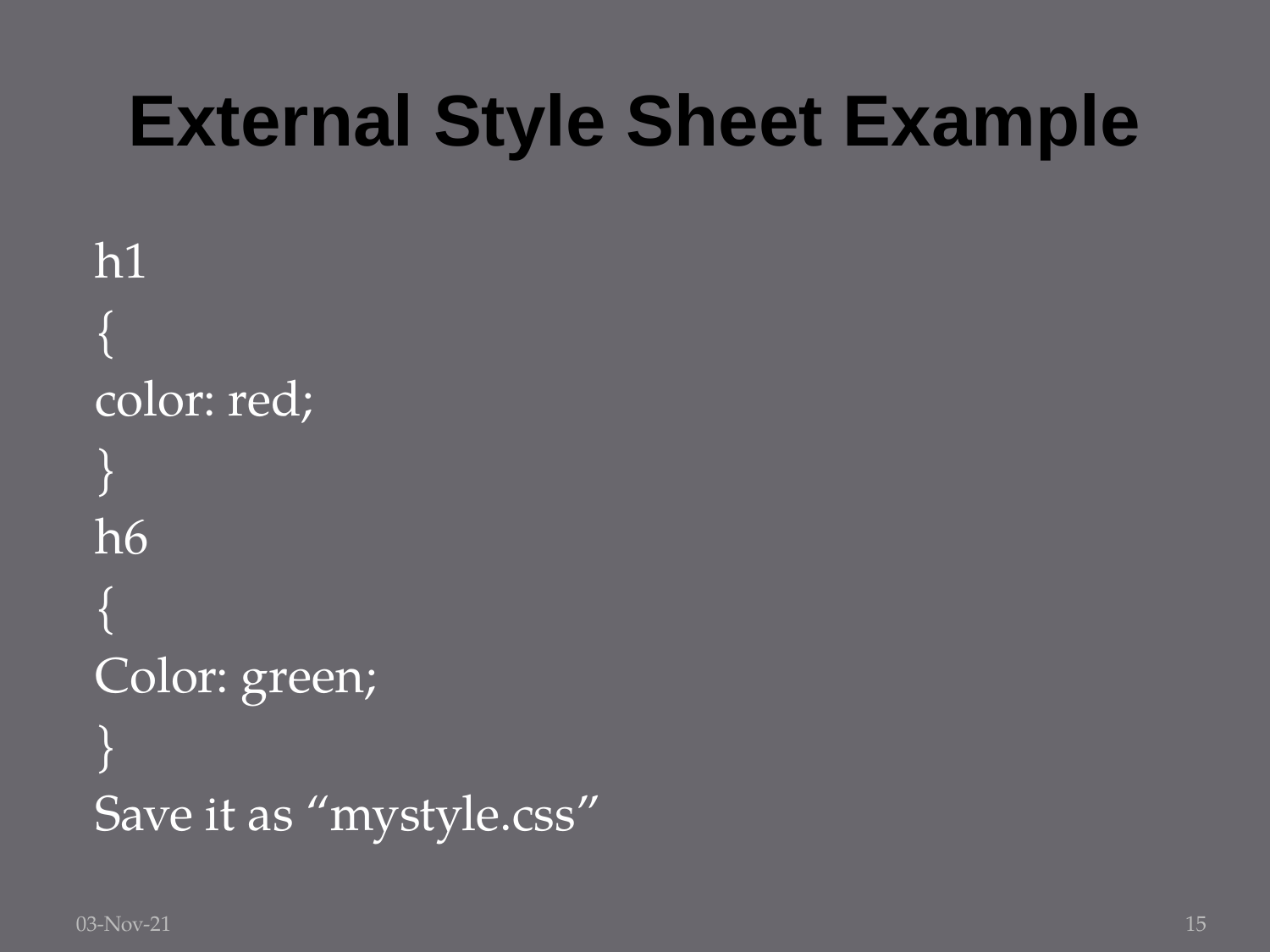

# External Style Sheet Example
h1
{
color: red;
}
h6
{
Color: green;
}
Save it as “mystyle.css”
03-Nov-21
15